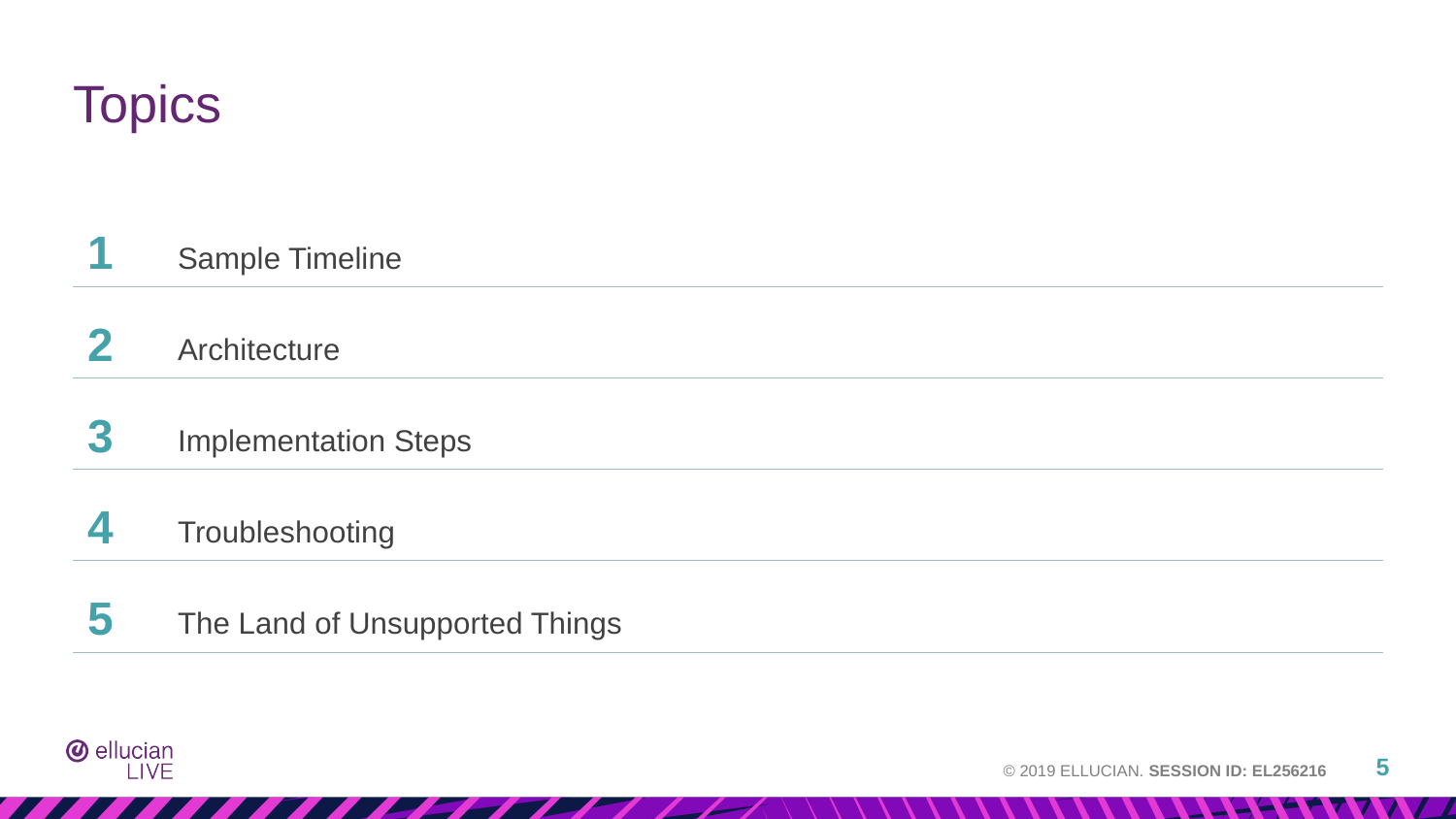

# Topics
| 1 | Sample Timeline |
| --- | --- |
| 2 | Architecture |
| 3 | Implementation Steps |
| 4 | Troubleshooting |
| 5 | The Land of Unsupported Things |
5